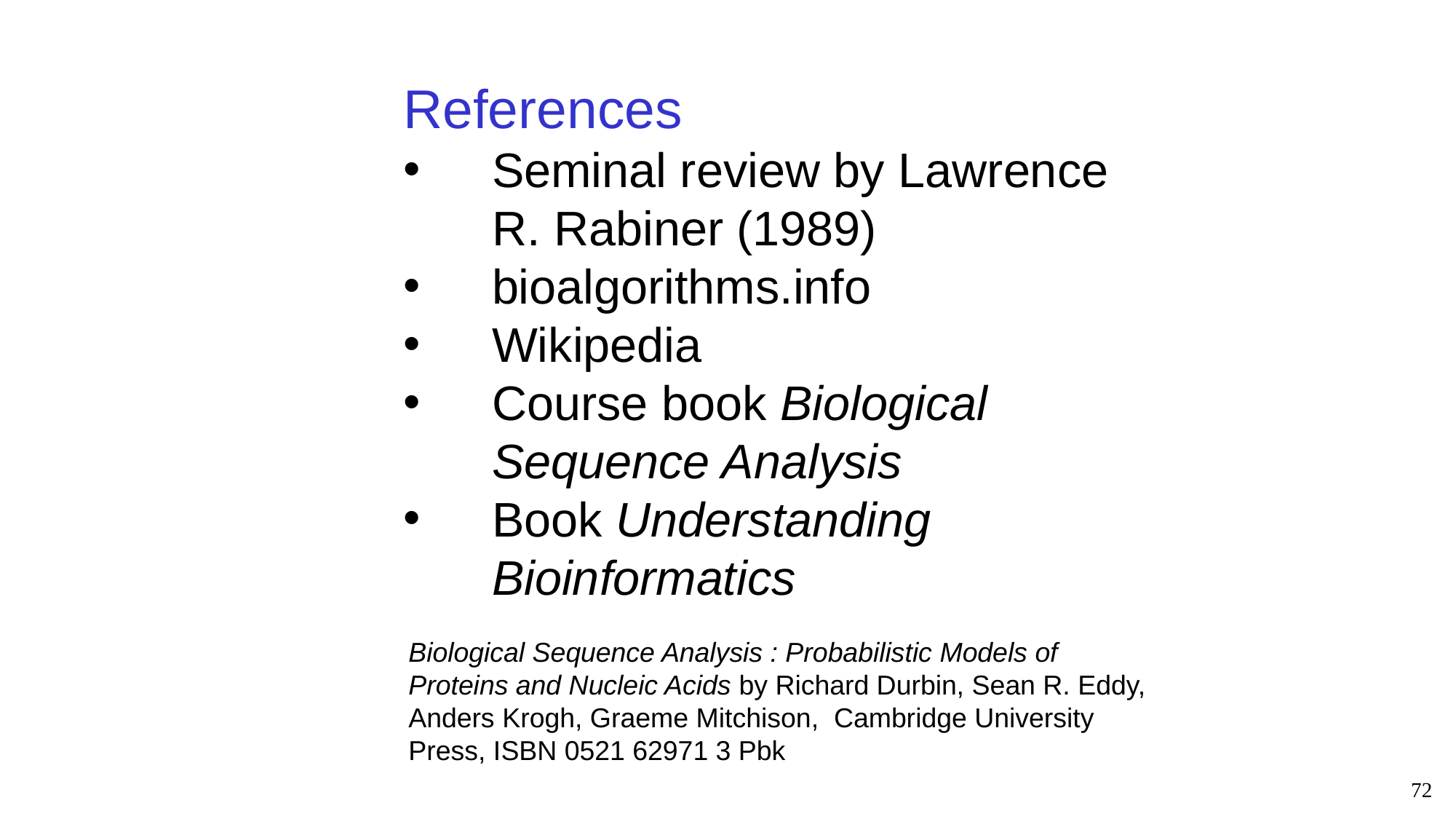

References
Seminal review by Lawrence R. Rabiner (1989)
bioalgorithms.info
Wikipedia
Course book Biological Sequence Analysis
Book Understanding Bioinformatics

Biological Sequence Analysis : Probabilistic Models of Proteins and Nucleic Acids by Richard Durbin, Sean R. Eddy, Anders Krogh, Graeme Mitchison,  Cambridge University Press, ISBN 0521 62971 3 Pbk

72